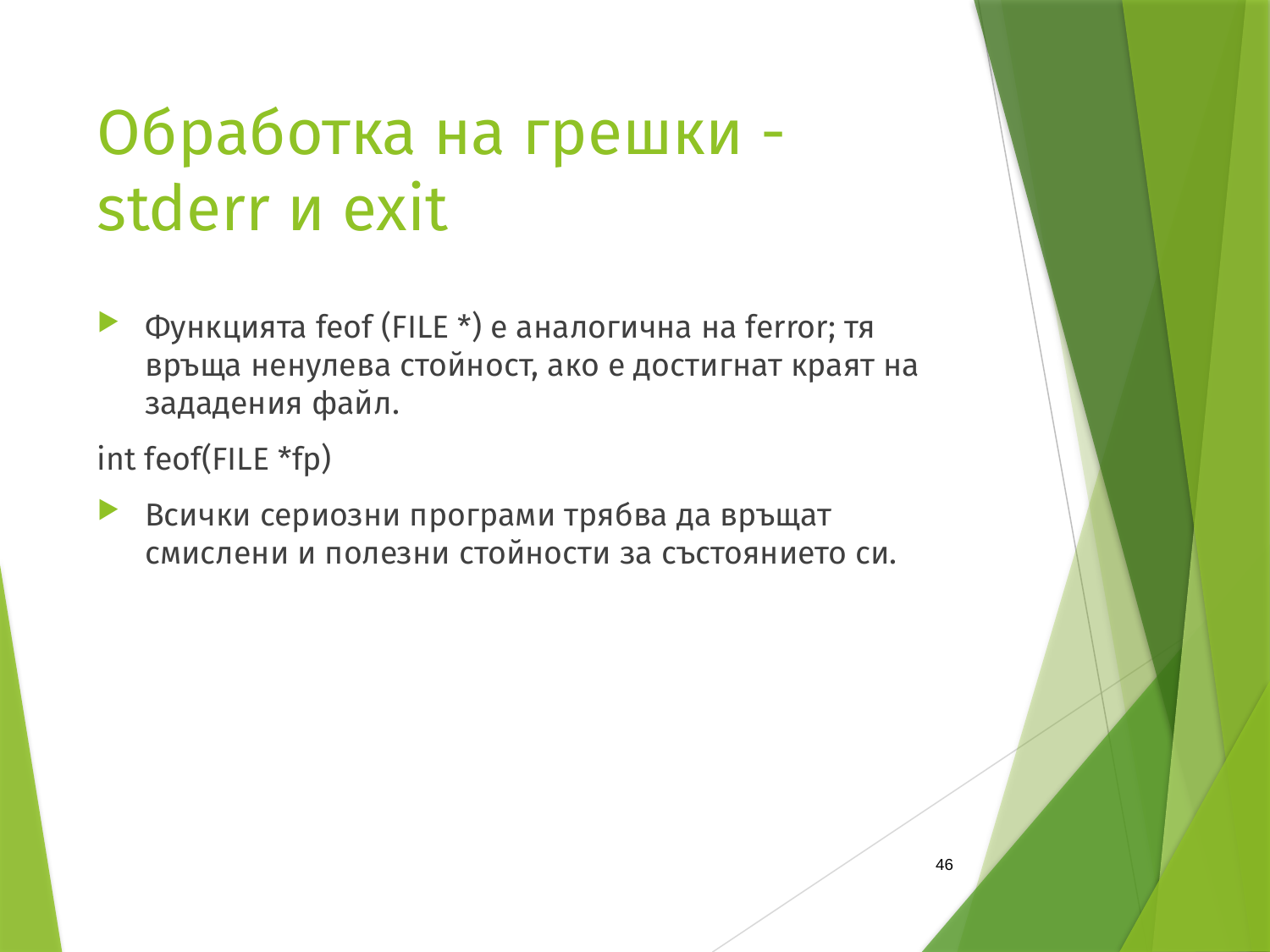

# Обработка на грешки - stderr и exit
Функцията feof (FILE *) е аналогична на ferror; тя връща ненулева стойност, ако е достигнат краят на зададения файл.
int feof(FILE *fp)
Всички сериозни програми трябва да връщат смислени и полезни стойности за състоянието си.
46